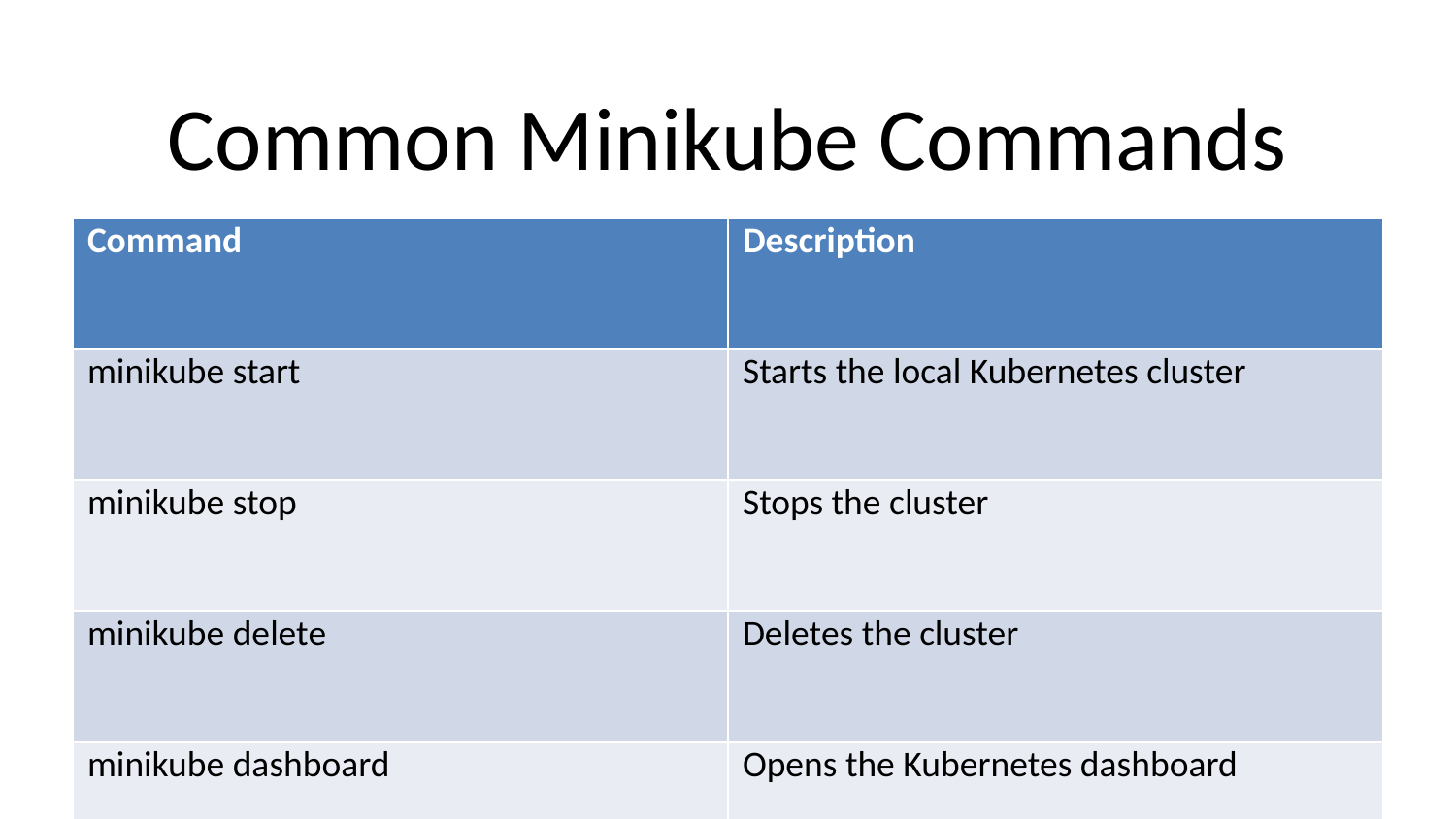

# Common Minikube Commands
| Command | Description |
| --- | --- |
| minikube start | Starts the local Kubernetes cluster |
| minikube stop | Stops the cluster |
| minikube delete | Deletes the cluster |
| minikube dashboard | Opens the Kubernetes dashboard |